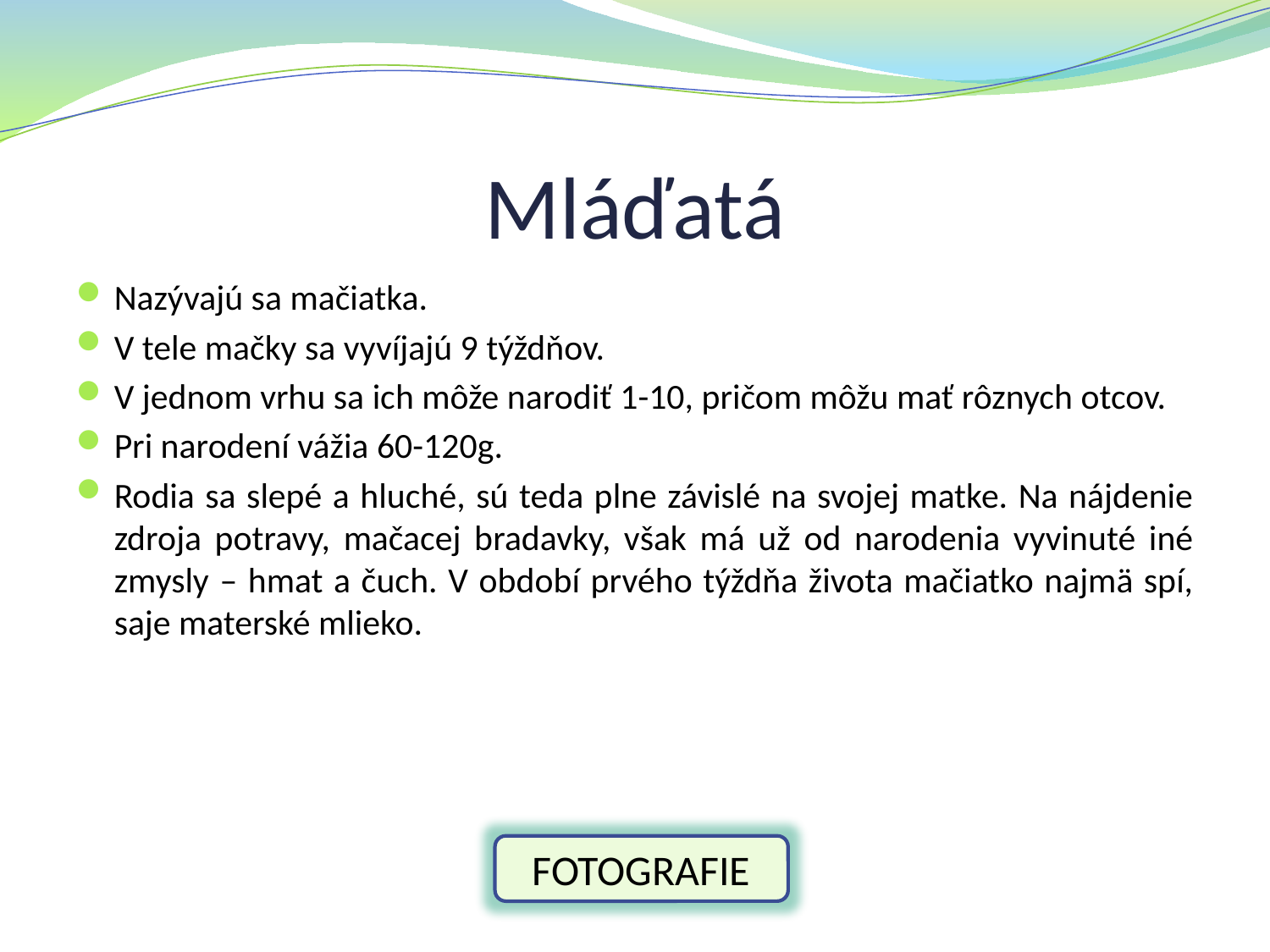

# Mláďatá
Nazývajú sa mačiatka.
V tele mačky sa vyvíjajú 9 týždňov.
V jednom vrhu sa ich môže narodiť 1-10, pričom môžu mať rôznych otcov.
Pri narodení vážia 60-120g.
Rodia sa slepé a hluché, sú teda plne závislé na svojej matke. Na nájdenie zdroja potravy, mačacej bradavky, však má už od narodenia vyvinuté iné zmysly – hmat a čuch. V období prvého týždňa života mačiatko najmä spí, saje materské mlieko.

FOTOGRAFIE